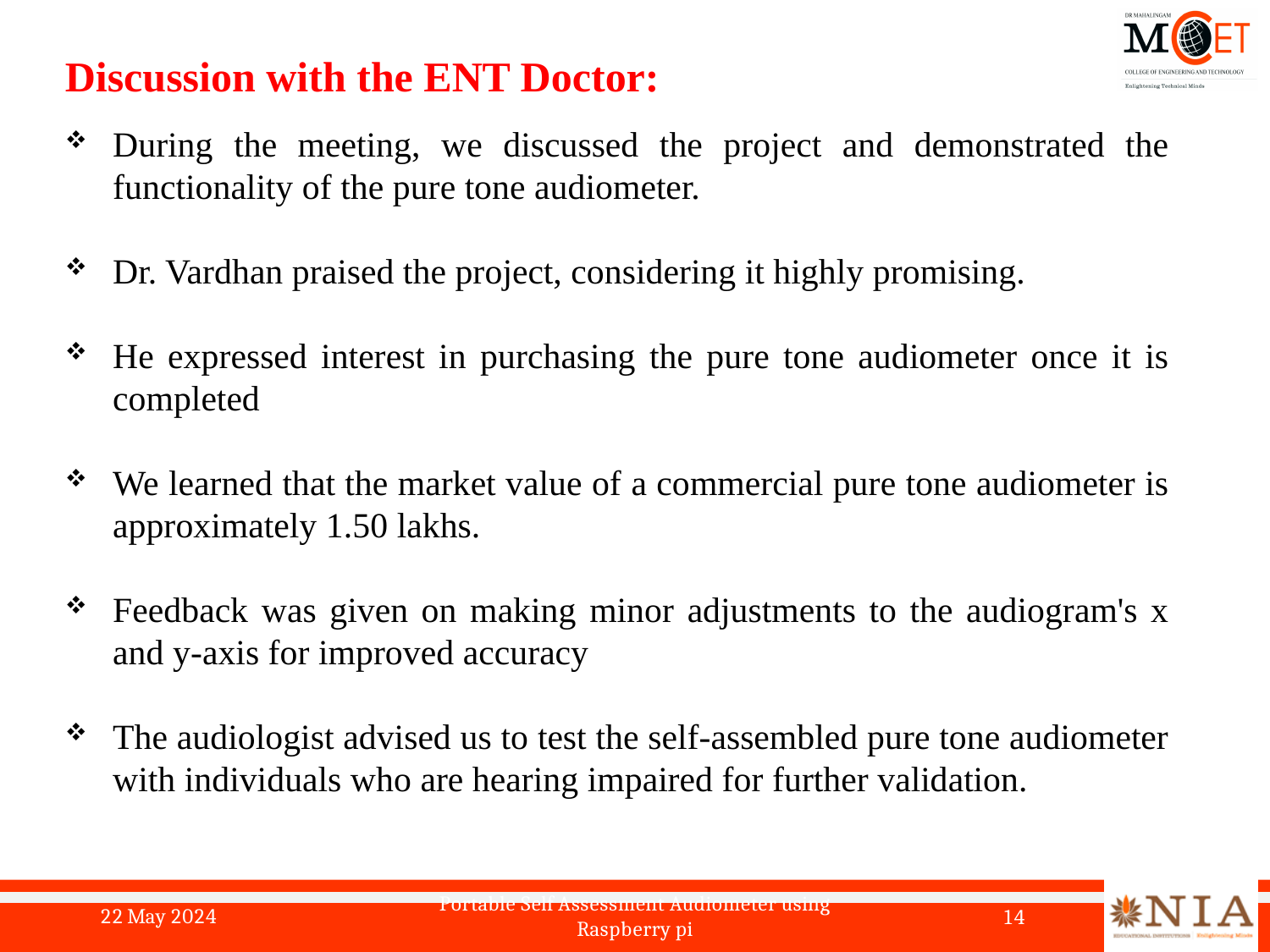

Discussion with the ENT Doctor:
During the meeting, we discussed the project and demonstrated the functionality of the pure tone audiometer.
Dr. Vardhan praised the project, considering it highly promising.
He expressed interest in purchasing the pure tone audiometer once it is completed
We learned that the market value of a commercial pure tone audiometer is approximately 1.50 lakhs.
Feedback was given on making minor adjustments to the audiogram's x and y-axis for improved accuracy
The audiologist advised us to test the self-assembled pure tone audiometer with individuals who are hearing impaired for further validation.
#

22 May 2024
Portable Self Assessment Audiometer using Raspberry pi
14